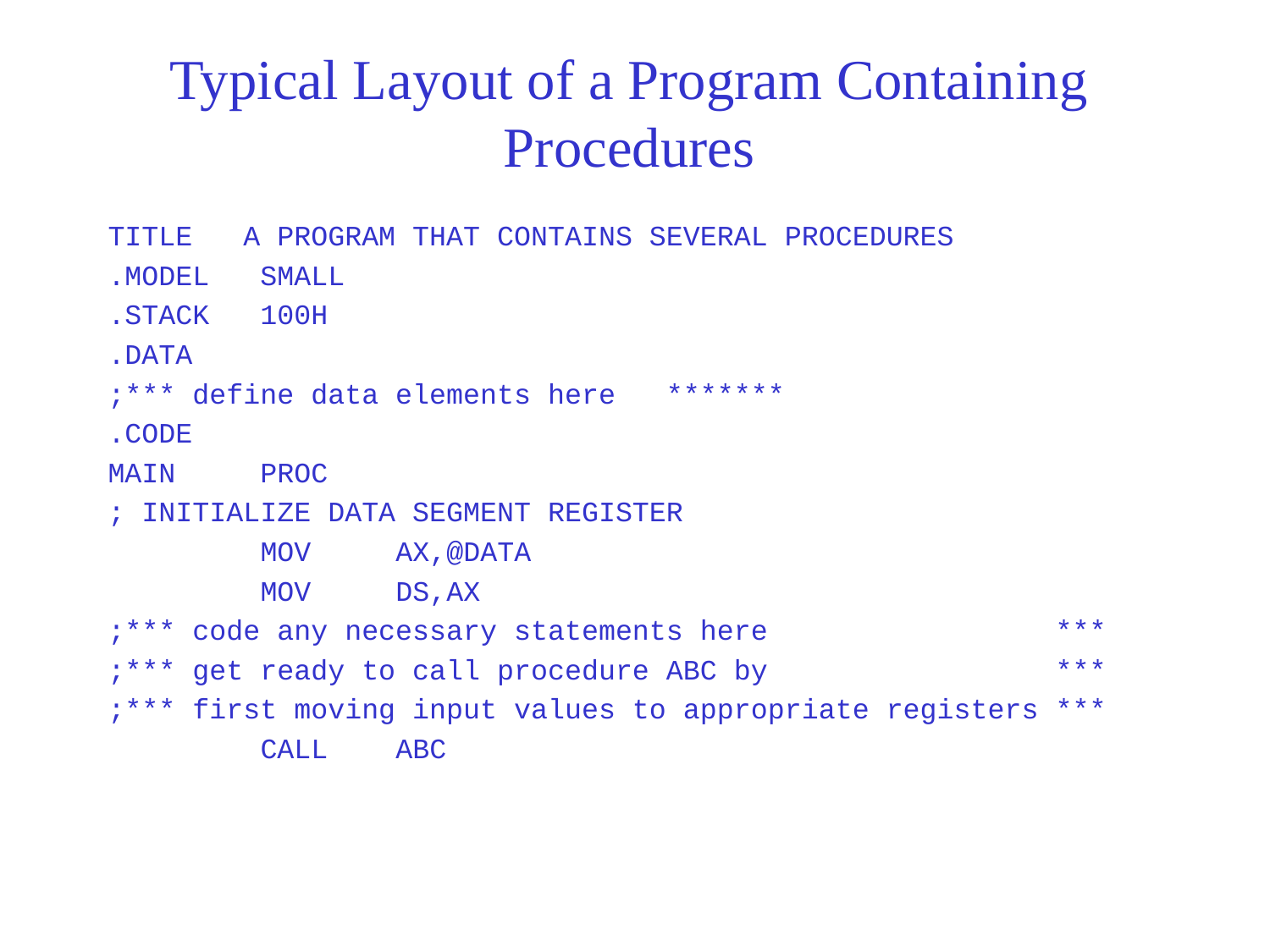

# Typical Layout of a Program Containing Procedures
TITLE   A PROGRAM THAT CONTAINS SEVERAL PROCEDURES
.MODEL   SMALL
.STACK   100H
.DATA
;*** define data elements here   *******
.CODE
MAIN     PROC
; INITIALIZE DATA SEGMENT REGISTER
         MOV     AX,@DATA
         MOV     DS,AX
;*** code any necessary statements here                 ***
;*** get ready to call procedure ABC by                 ***
;*** first moving input values to appropriate registers ***
         CALL    ABC